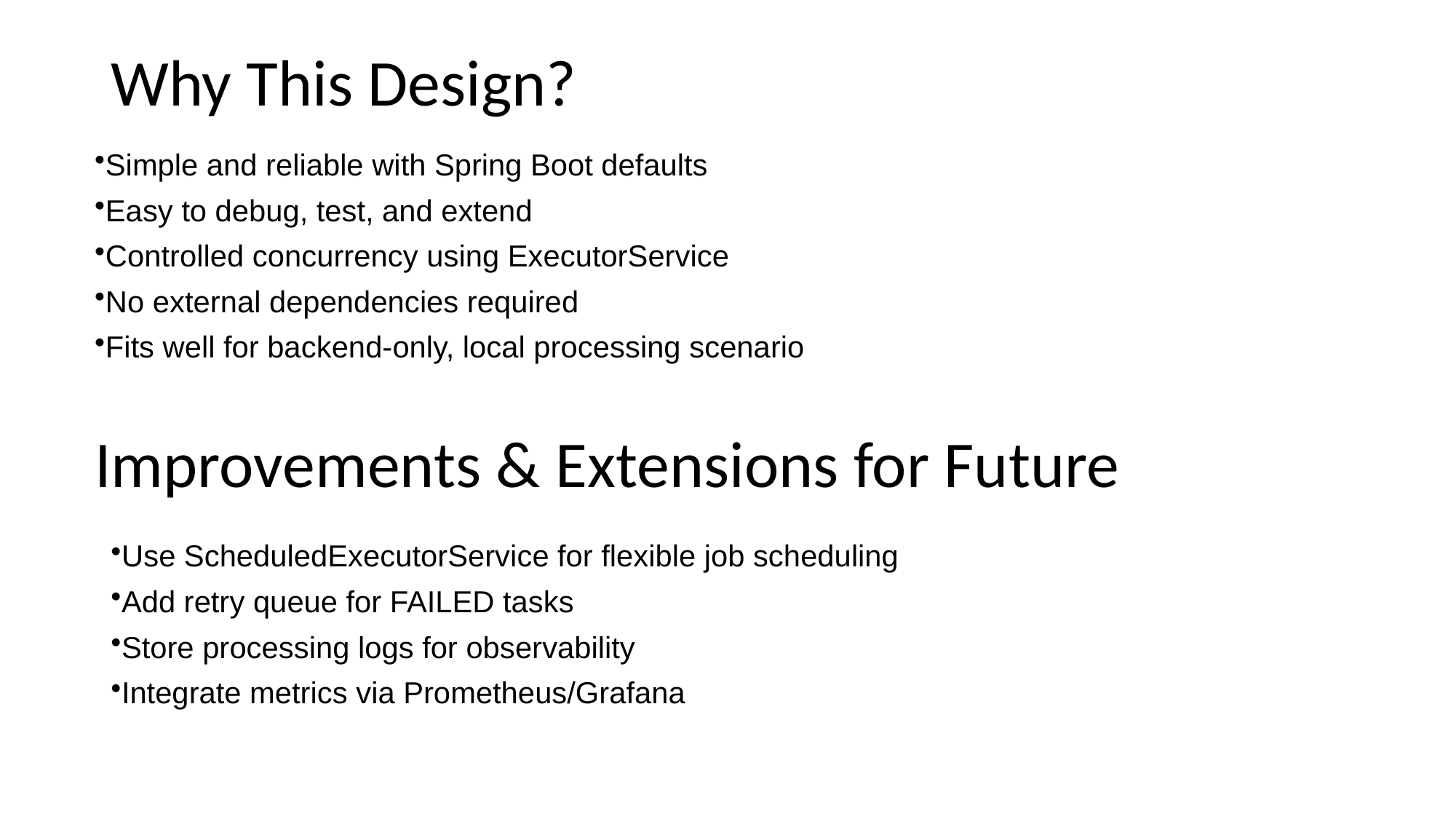

# Why This Design?
Simple and reliable with Spring Boot defaults
Easy to debug, test, and extend
Controlled concurrency using ExecutorService
No external dependencies required
Fits well for backend-only, local processing scenario
Improvements & Extensions for Future
Use ScheduledExecutorService for flexible job scheduling
Add retry queue for FAILED tasks
Store processing logs for observability
Integrate metrics via Prometheus/Grafana